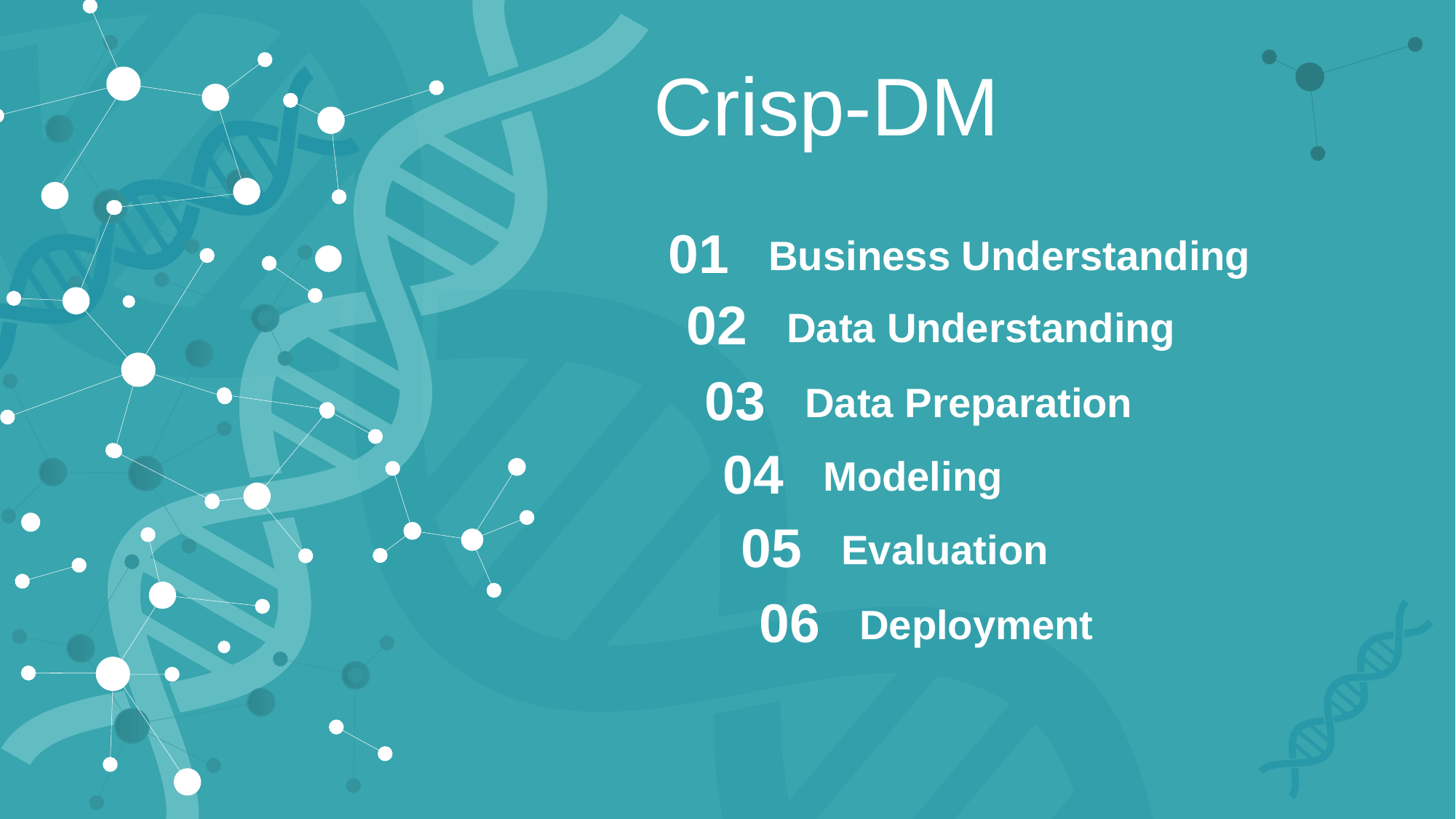

Crisp-DM
01
Business Understanding
02
Data Understanding
03
Data Preparation
04
Modeling
05
Evaluation
06
Deployment